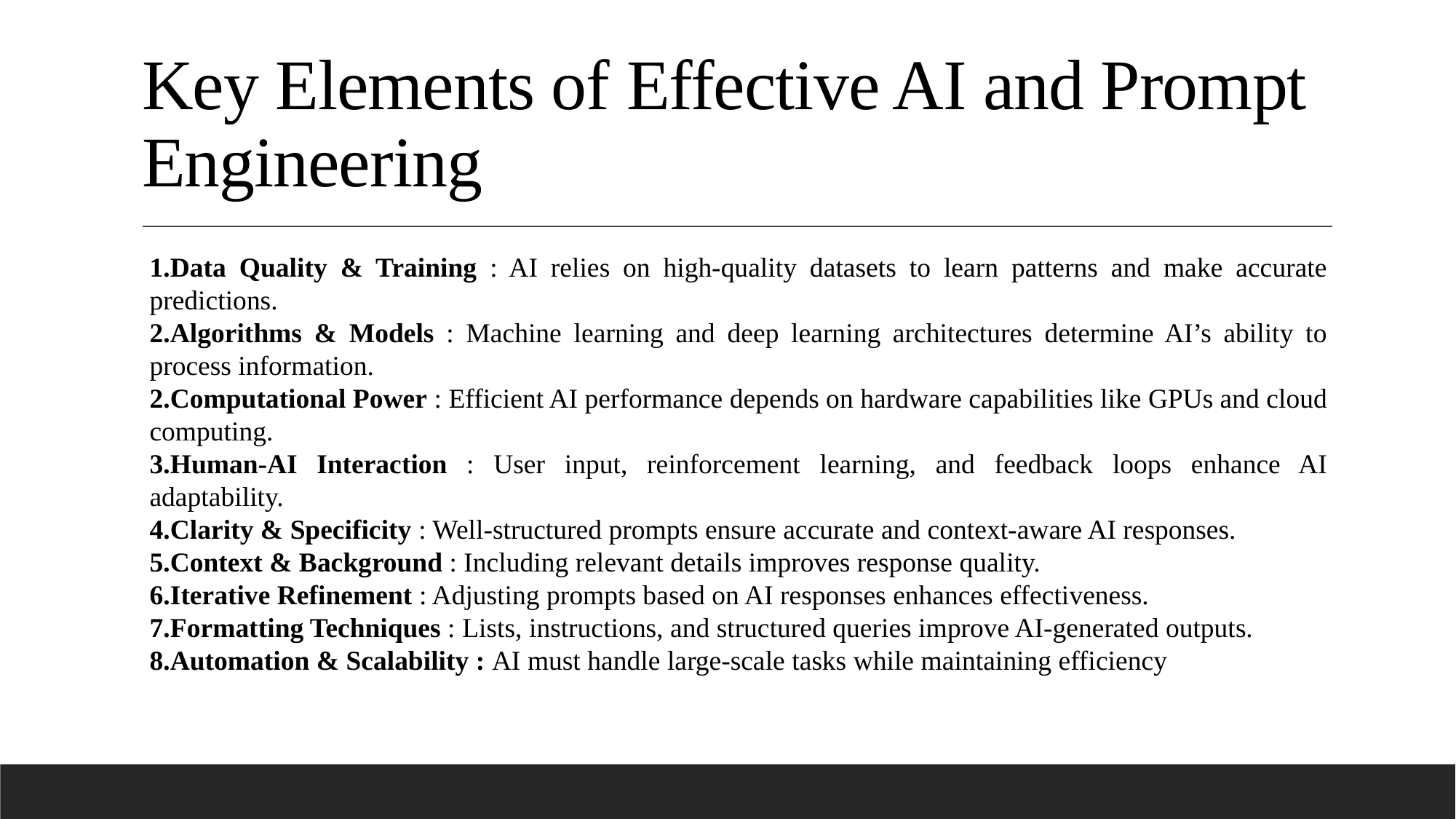

# Key Elements of Effective AI and Prompt Engineering
Data Quality & Training : AI relies on high-quality datasets to learn patterns and make accurate predictions.
Algorithms & Models : Machine learning and deep learning architectures determine AI’s ability to process information.
Computational Power : Efficient AI performance depends on hardware capabilities like GPUs and cloud computing.
Human-AI Interaction : User input, reinforcement learning, and feedback loops enhance AI adaptability.
Clarity & Specificity : Well-structured prompts ensure accurate and context-aware AI responses.
Context & Background : Including relevant details improves response quality.
Iterative Refinement : Adjusting prompts based on AI responses enhances effectiveness.
Formatting Techniques : Lists, instructions, and structured queries improve AI-generated outputs.
Automation & Scalability : AI must handle large-scale tasks while maintaining efficiency